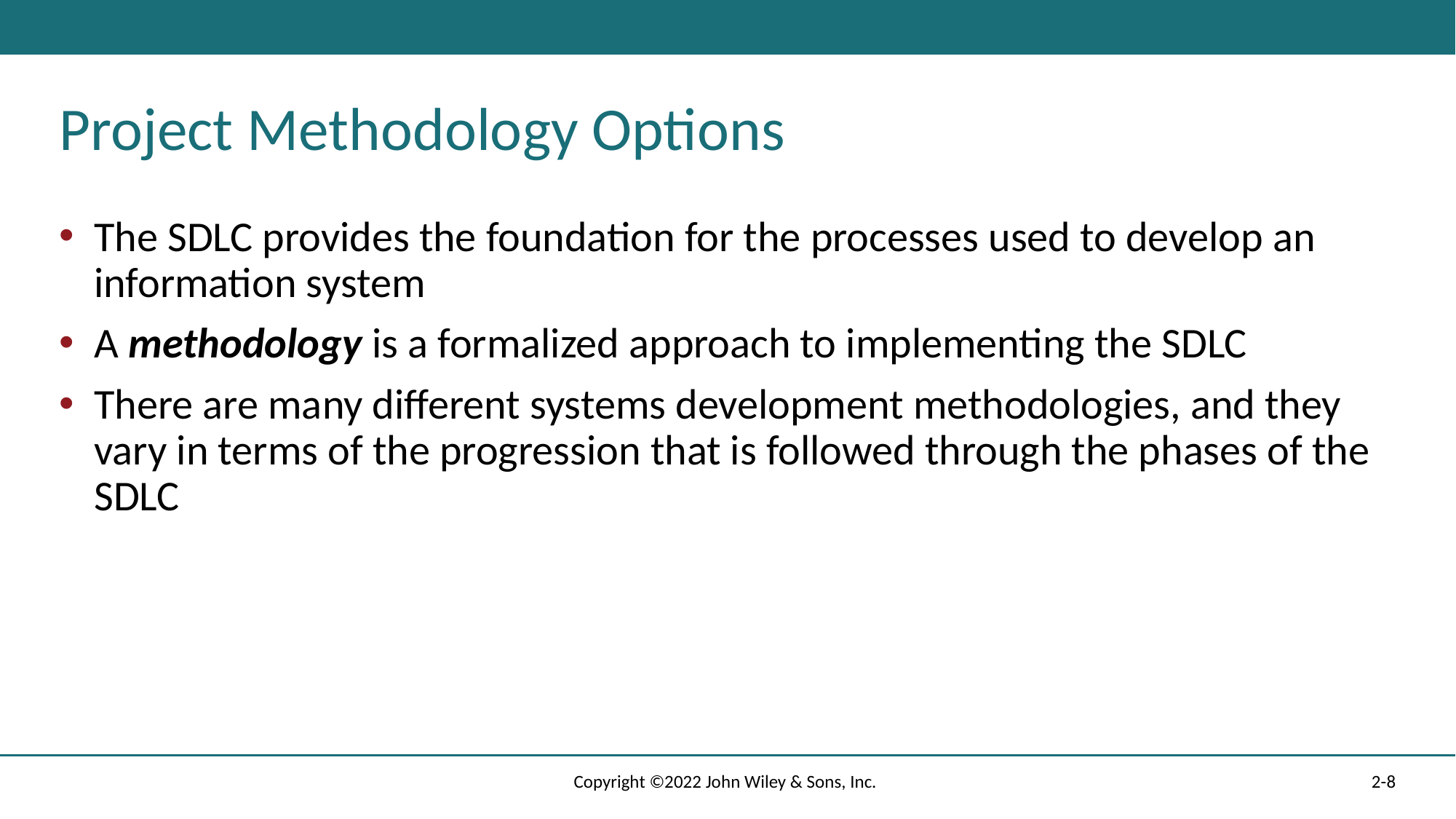

# Project Methodology Options
The SDLC provides the foundation for the processes used to develop an information system
A methodology is a formalized approach to implementing the SDLC
There are many different systems development methodologies, and they vary in terms of the progression that is followed through the phases of the SDLC
Copyright ©2022 John Wiley & Sons, Inc.
2-8